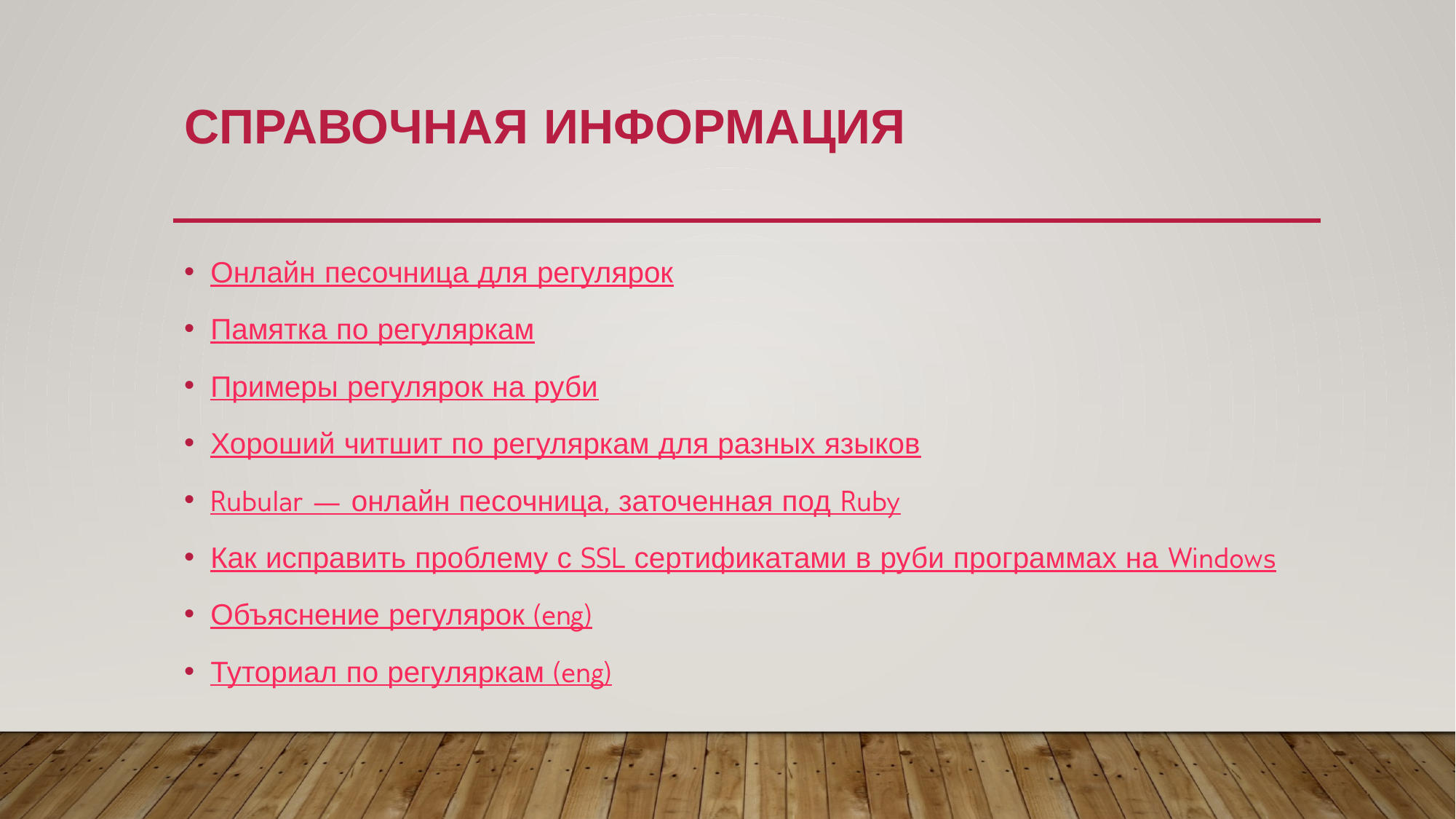

# Справочная информация
Онлайн песочница для регулярок
Памятка по регуляркам
Примеры регулярок на руби
Хороший читшит по регуляркам для разных языков
Rubular — онлайн песочница, заточенная под Ruby
Как исправить проблему с SSL сертификатами в руби программах на Windows
Объяснение регулярок (eng)
Туториал по регуляркам (eng)